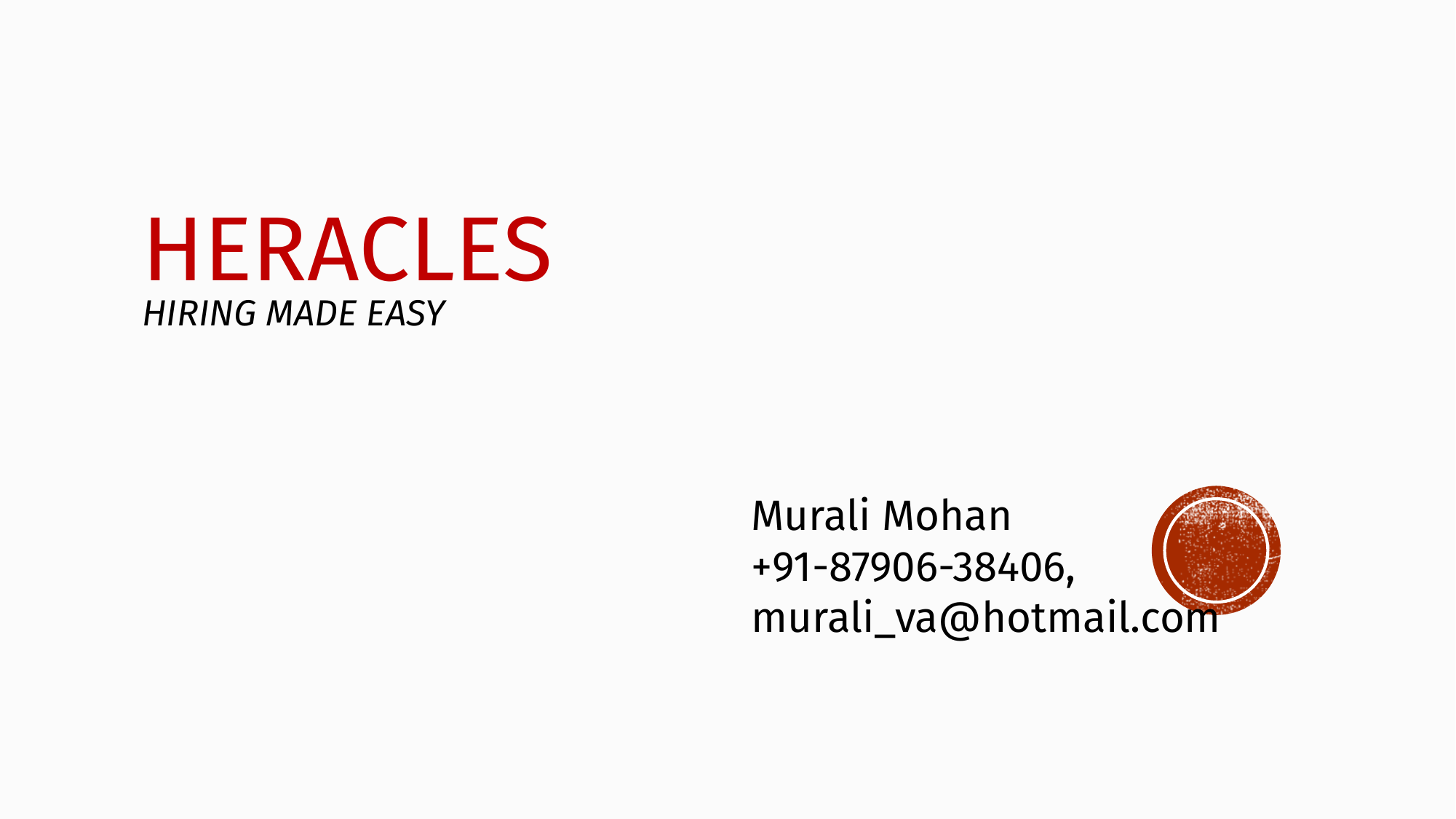

# HErAcles Hiring made easy
Murali Mohan
+91-87906-38406, murali_va@hotmail.com